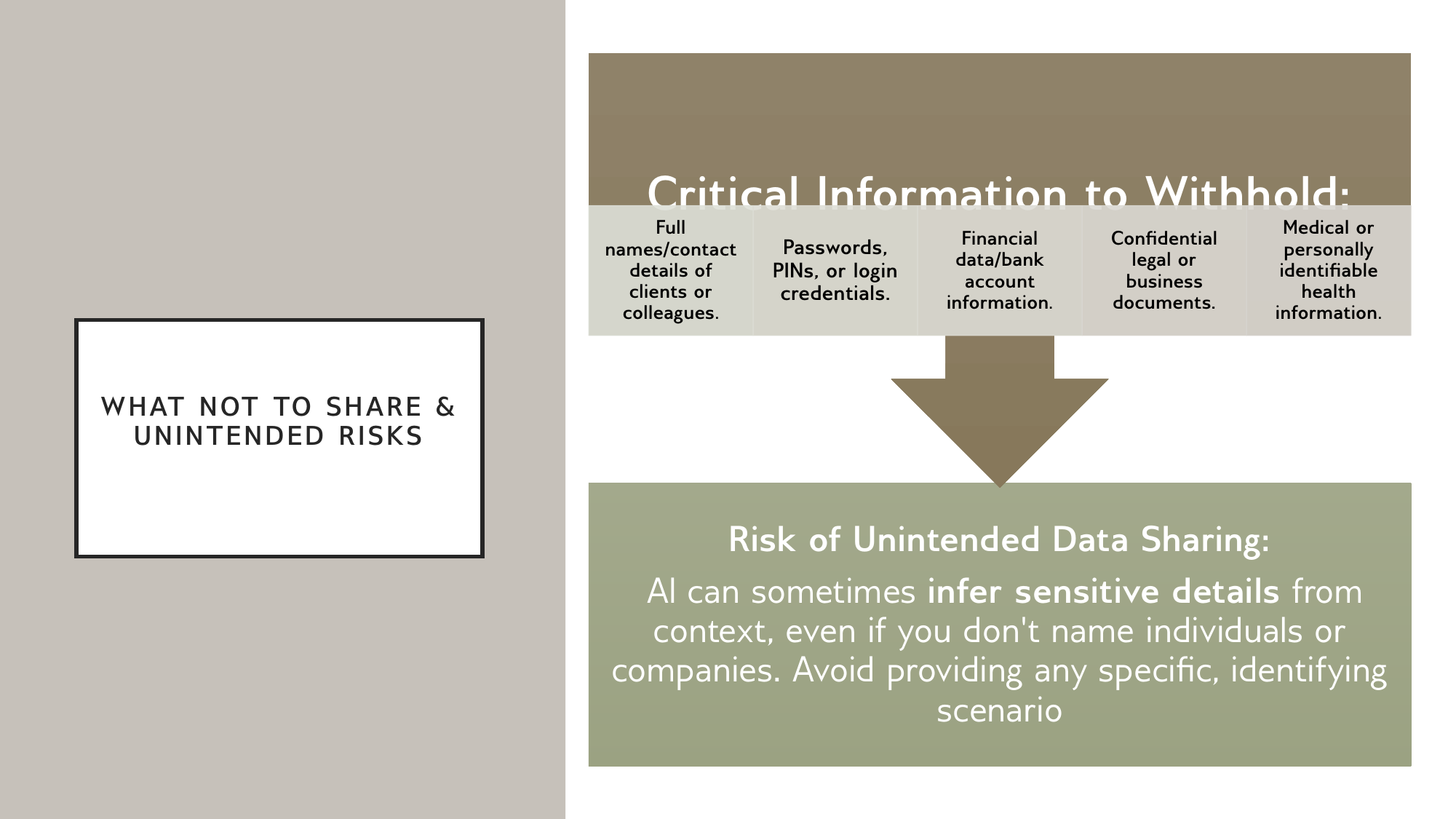

Risk of Unintended Data Sharing:
 AI can sometimes infer sensitive details from context, even if you don't name individuals or companies. Avoid providing any specific, identifying scenario
Critical Information to Withhold:
Full names/contact details of clients or colleagues.
Passwords, PINs, or login credentials.
Financial data/bank account information.
Confidential legal or business documents.
Medical or personally identifiable health information.
# What Not to Share & Unintended Risks